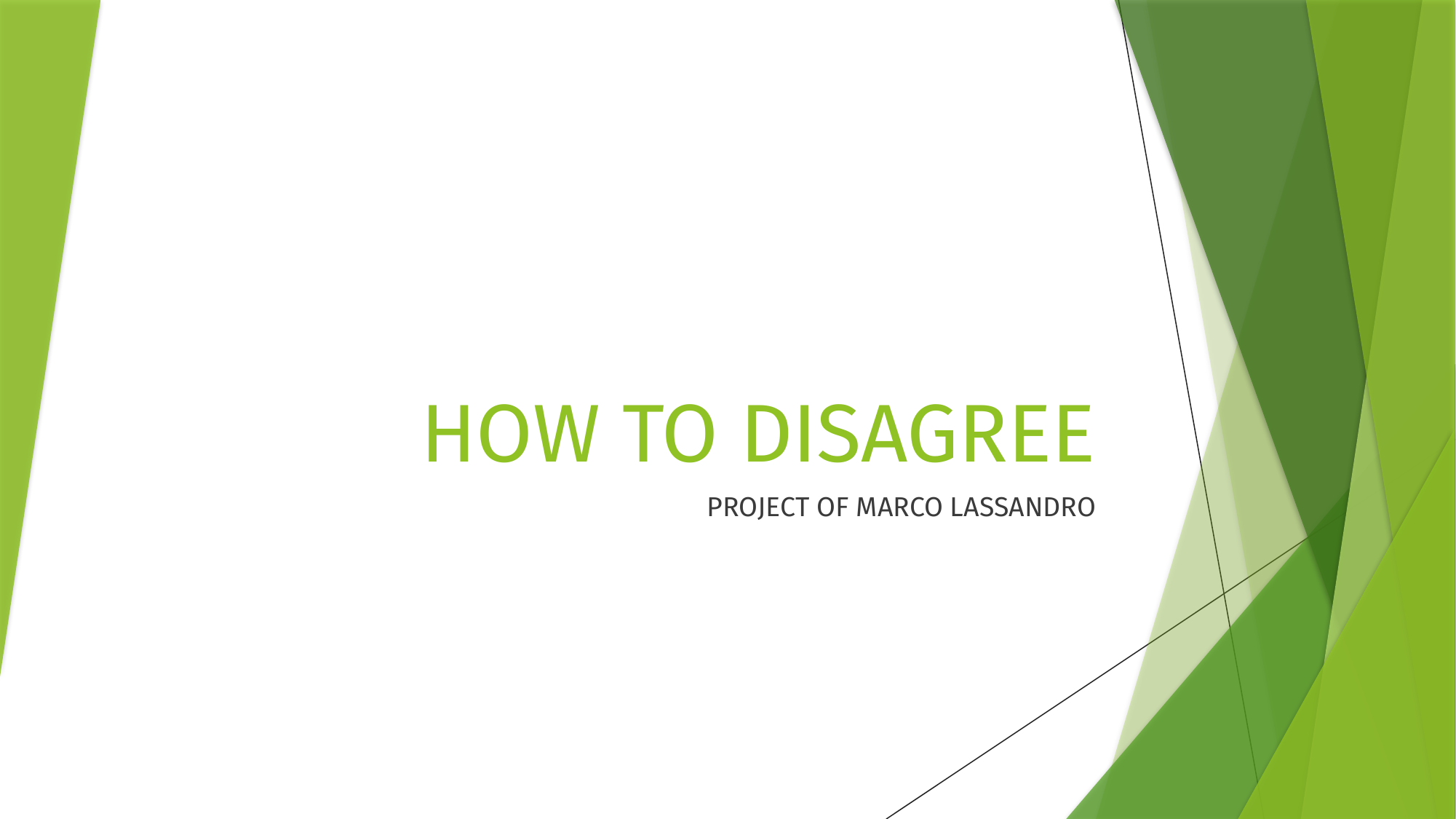

# HOW TO DISAGREE
PROJECT OF MARCO LASSANDRO